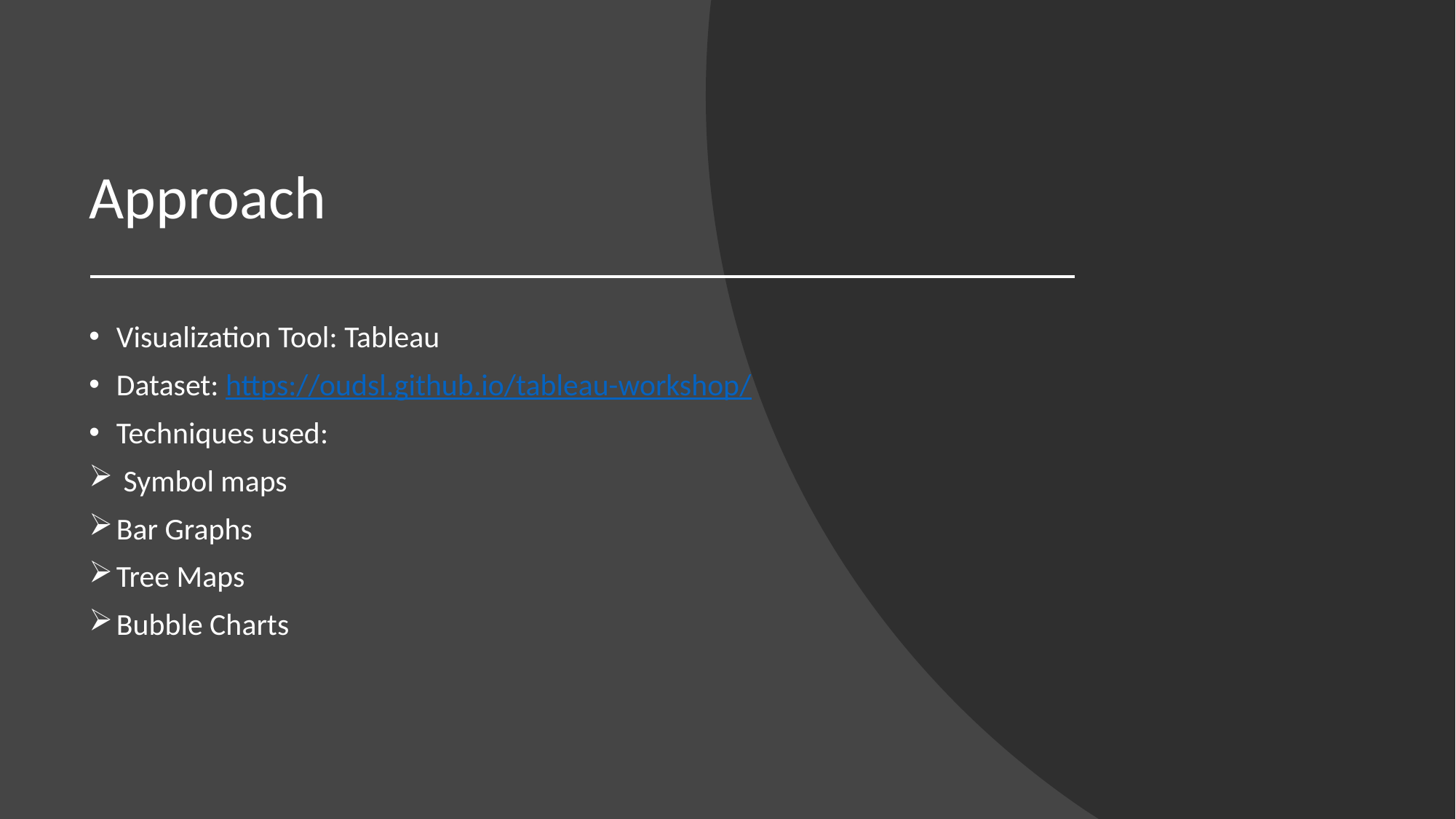

# Approach
Visualization Tool: Tableau
Dataset: https://oudsl.github.io/tableau-workshop/
Techniques used:
 Symbol maps
Bar Graphs
Tree Maps
Bubble Charts